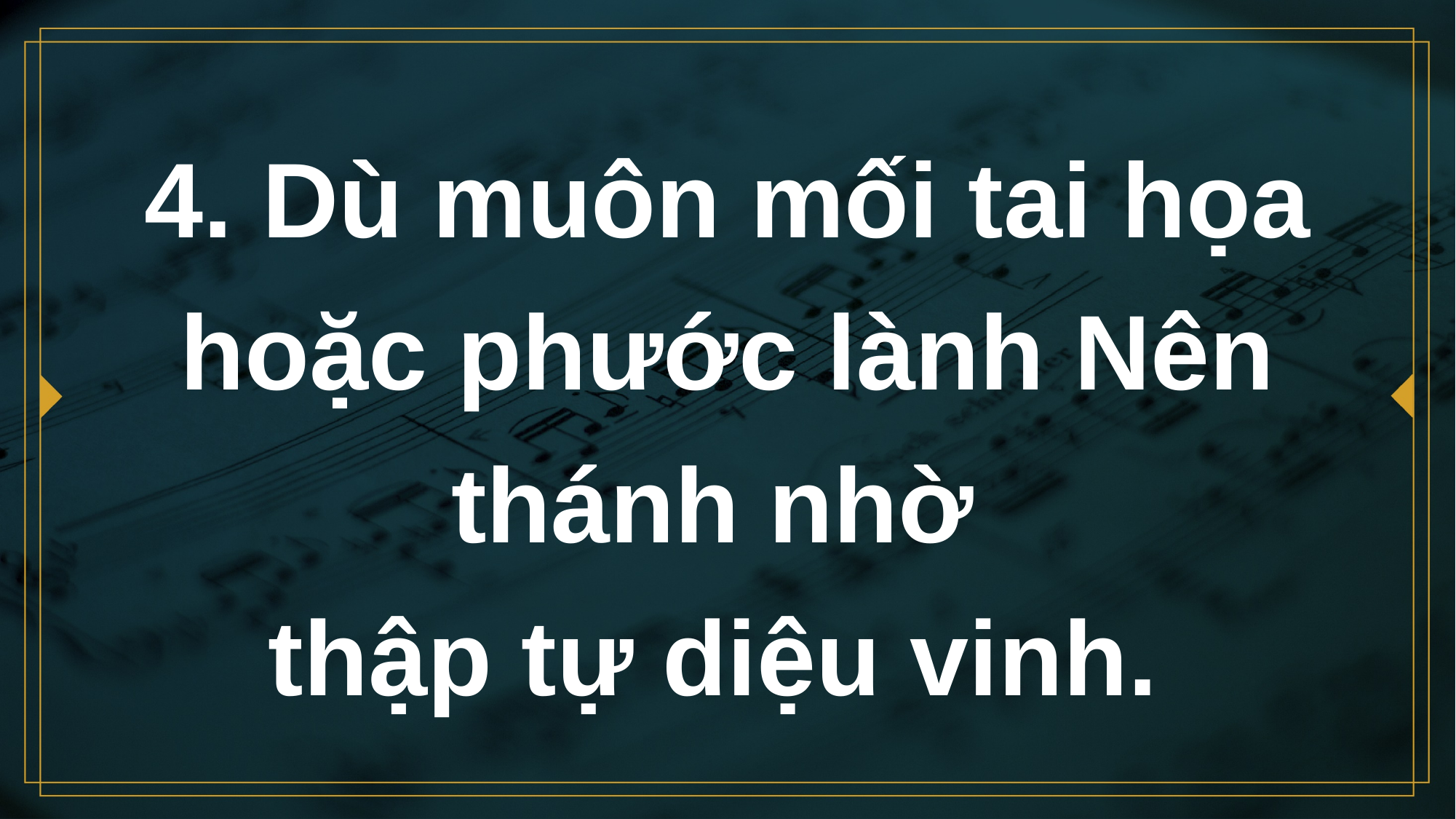

# 4. Dù muôn mối tai họa hoặc phước lành Nên thánh nhờ thập tự diệu vinh.